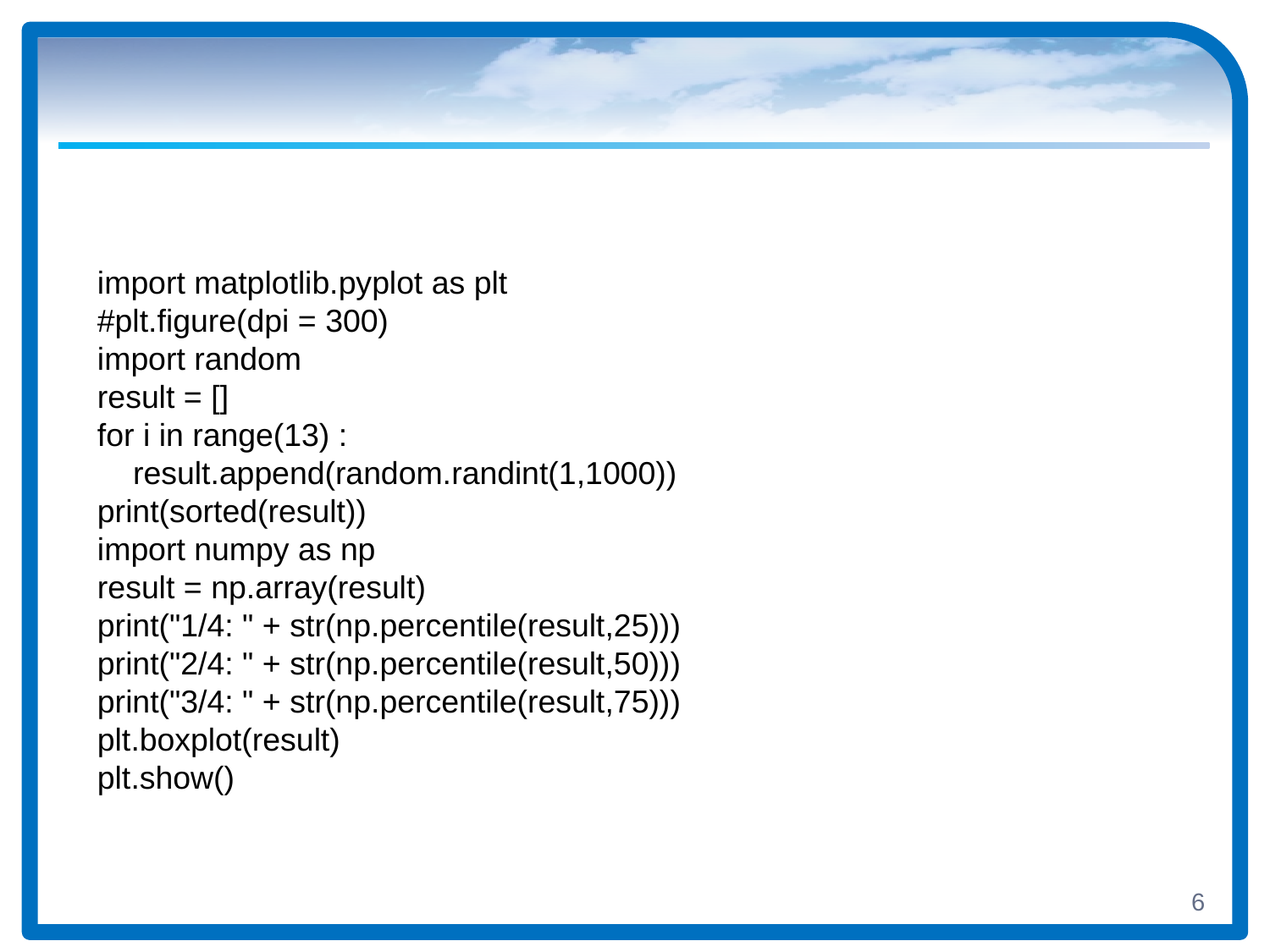

#
import matplotlib.pyplot as plt
#plt.figure(dpi = 300)
import random
result = []
for i in range(13) :
    result.append(random.randint(1,1000))
print(sorted(result))
import numpy as np
result = np.array(result)
print("1/4: " + str(np.percentile(result,25)))
print("2/4: " + str(np.percentile(result,50)))
print("3/4: " + str(np.percentile(result,75)))
plt.boxplot(result)
plt.show()
6